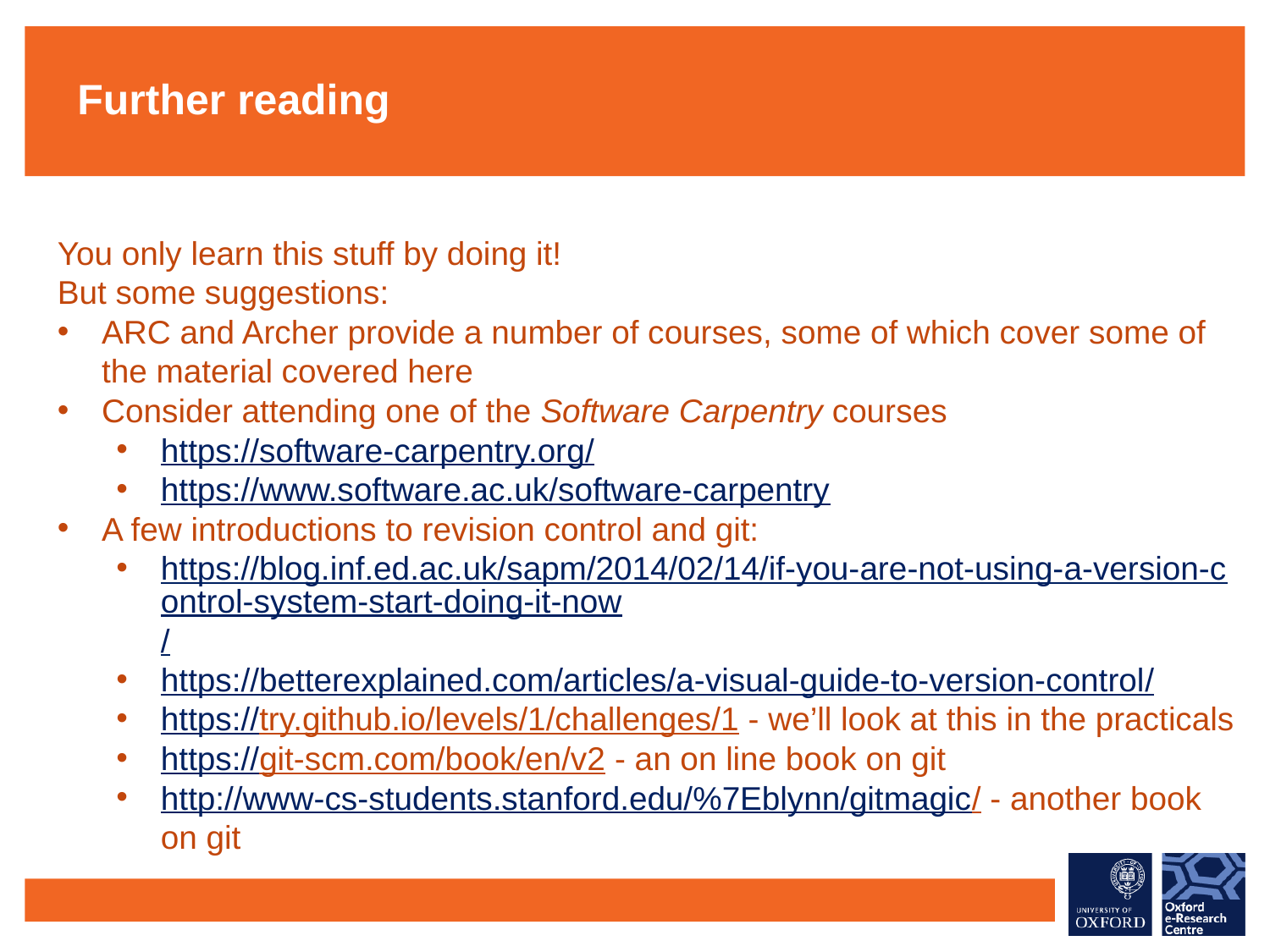

Further reading
You only learn this stuff by doing it!
But some suggestions:
ARC and Archer provide a number of courses, some of which cover some of the material covered here
Consider attending one of the Software Carpentry courses
https://software-carpentry.org/
https://www.software.ac.uk/software-carpentry
A few introductions to revision control and git:
https://blog.inf.ed.ac.uk/sapm/2014/02/14/if-you-are-not-using-a-version-control-system-start-doing-it-now/
https://betterexplained.com/articles/a-visual-guide-to-version-control/
https://try.github.io/levels/1/challenges/1 - we’ll look at this in the practicals
https://git-scm.com/book/en/v2 - an on line book on git
http://www-cs-students.stanford.edu/%7Eblynn/gitmagic/ - another book on git